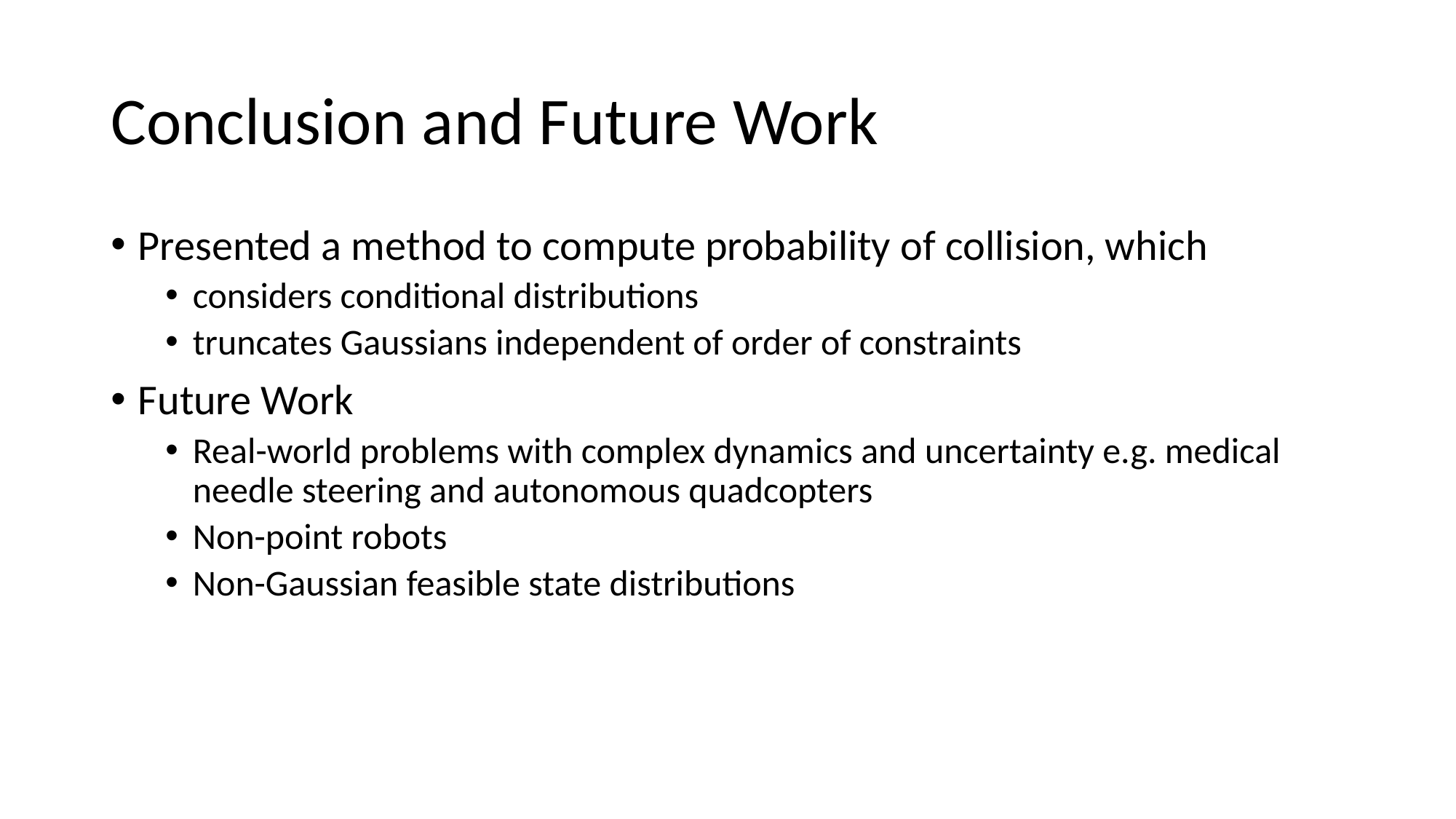

# Conclusion and Future Work
Presented a method to compute probability of collision, which
considers conditional distributions
truncates Gaussians independent of order of constraints
Future Work
Real-world problems with complex dynamics and uncertainty e.g. medical needle steering and autonomous quadcopters
Non-point robots
Non-Gaussian feasible state distributions